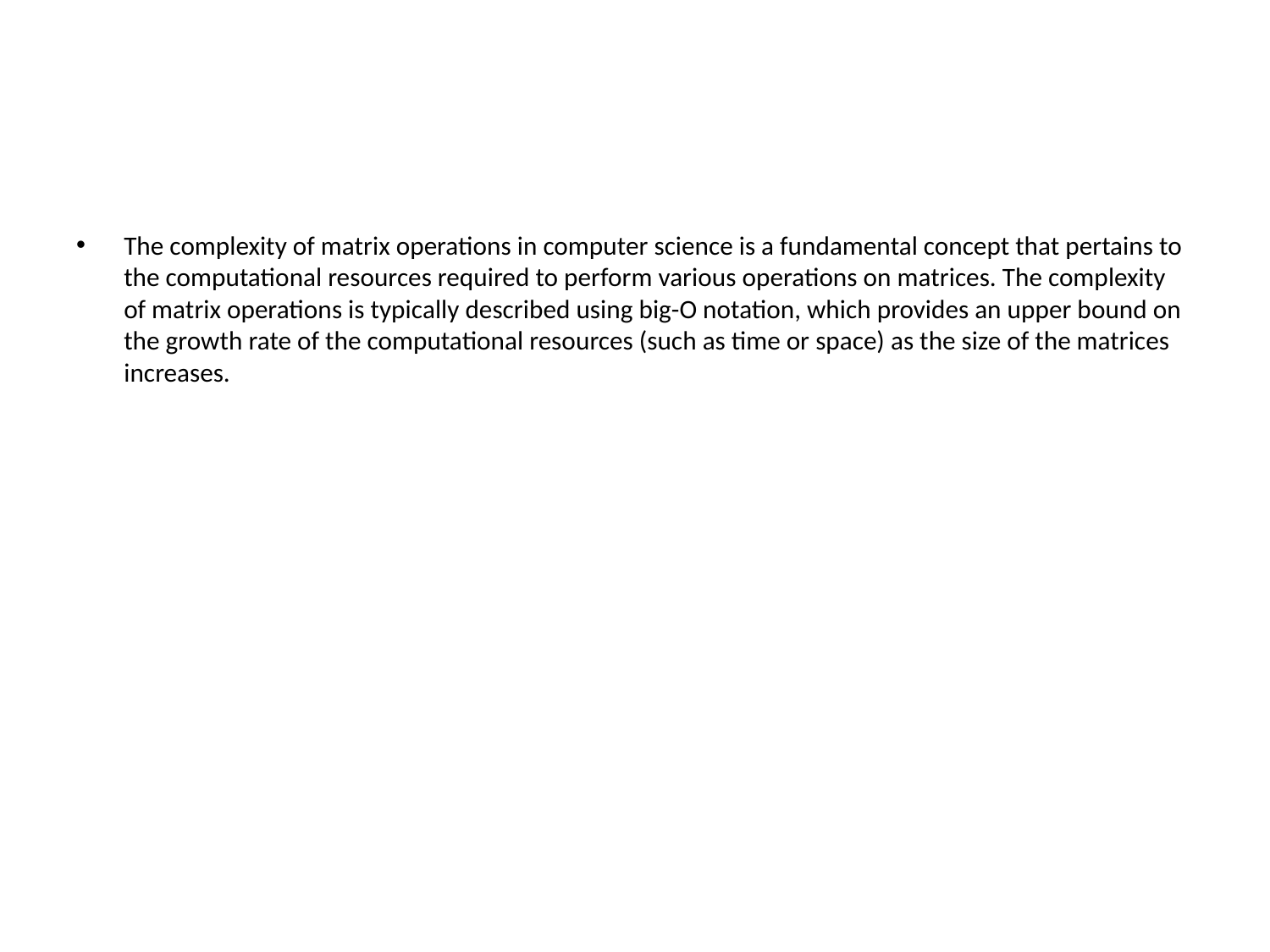

#
The complexity of matrix operations in computer science is a fundamental concept that pertains to the computational resources required to perform various operations on matrices. The complexity of matrix operations is typically described using big-O notation, which provides an upper bound on the growth rate of the computational resources (such as time or space) as the size of the matrices increases.